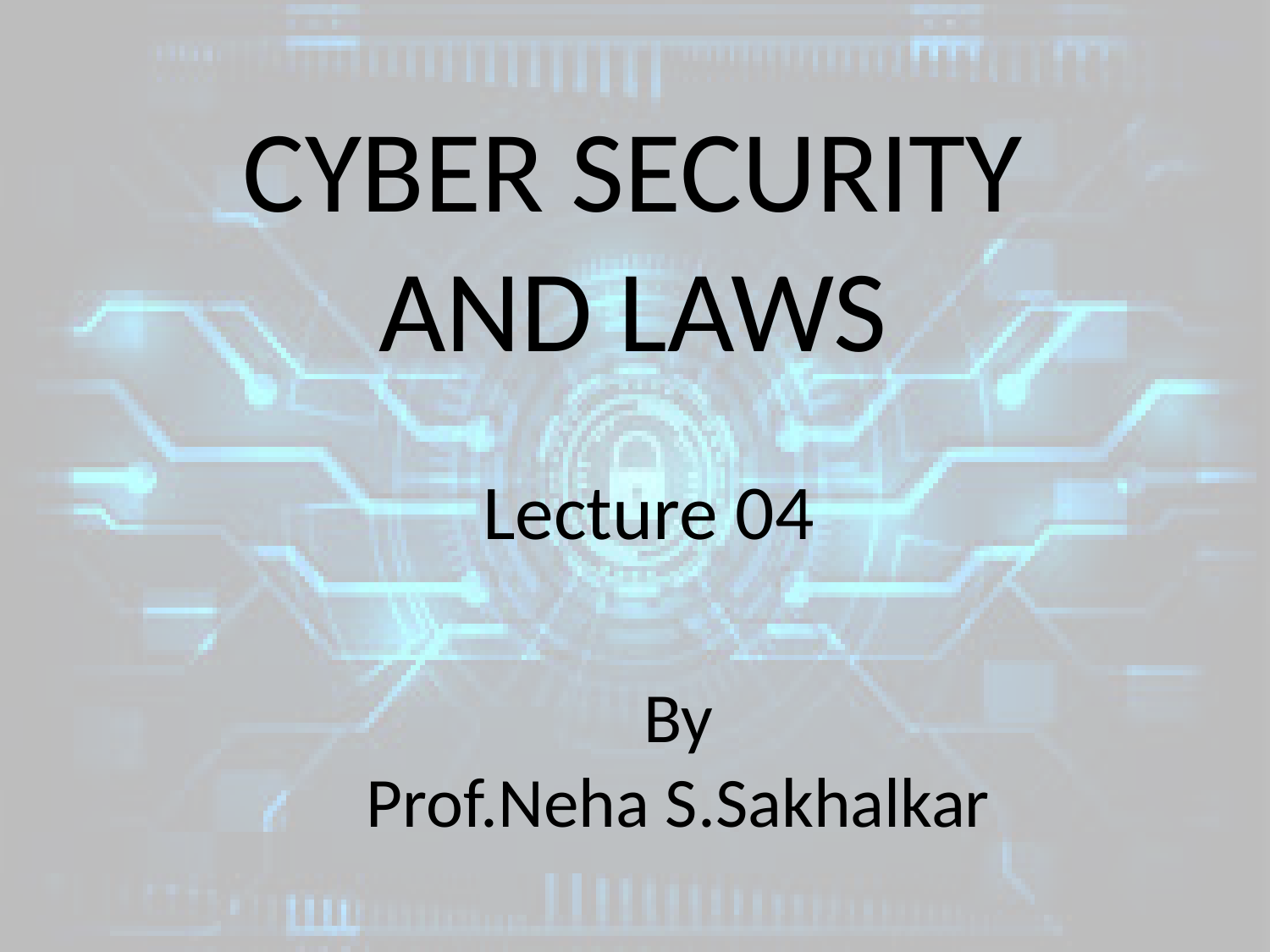

CYBER SECURITY AND LAWS
# Lecture 04
By
Prof.Neha S.Sakhalkar